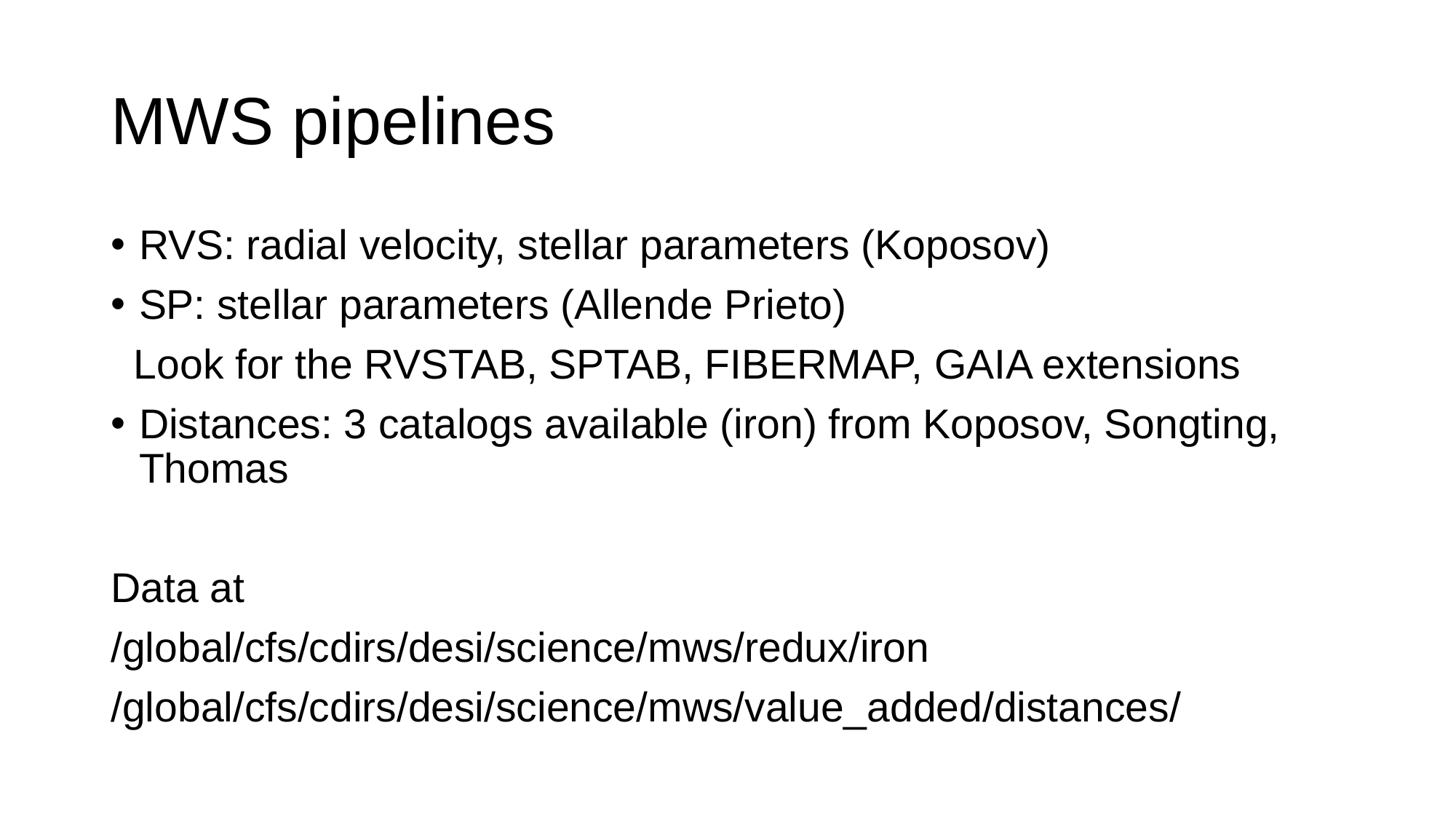

# MWS pipelines
RVS: radial velocity, stellar parameters (Koposov)
SP: stellar parameters (Allende Prieto)
  Look for the RVSTAB, SPTAB, FIBERMAP, GAIA extensions
Distances: 3 catalogs available (iron) from Koposov, Songting, Thomas

Data at
/global/cfs/cdirs/desi/science/mws/redux/iron
/global/cfs/cdirs/desi/science/mws/value_added/distances/